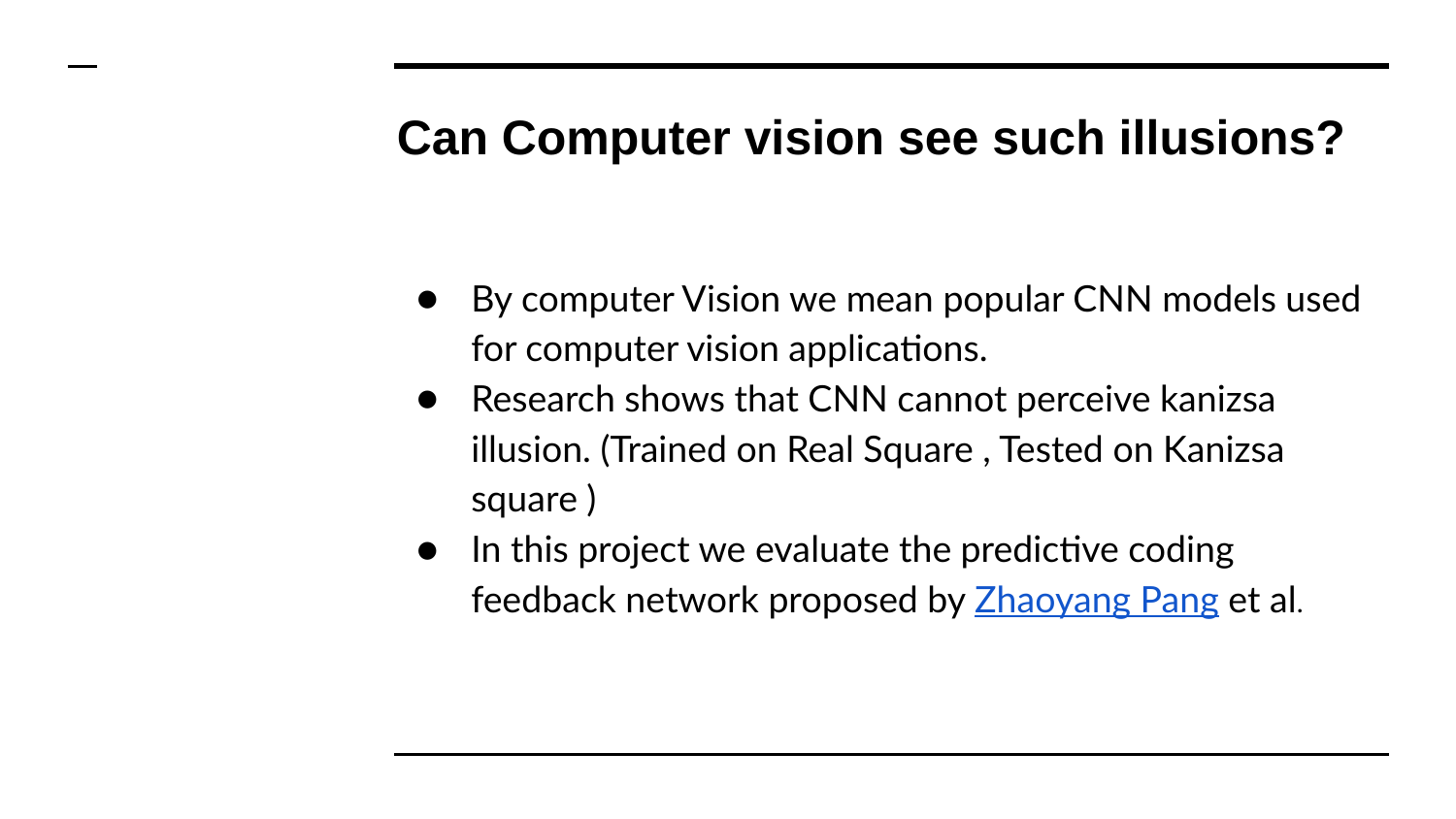

# Can Computer vision see such illusions?
By computer Vision we mean popular CNN models used for computer vision applications.
Research shows that CNN cannot perceive kanizsa illusion. (Trained on Real Square , Tested on Kanizsa square )
In this project we evaluate the predictive coding feedback network proposed by Zhaoyang Pang et al.